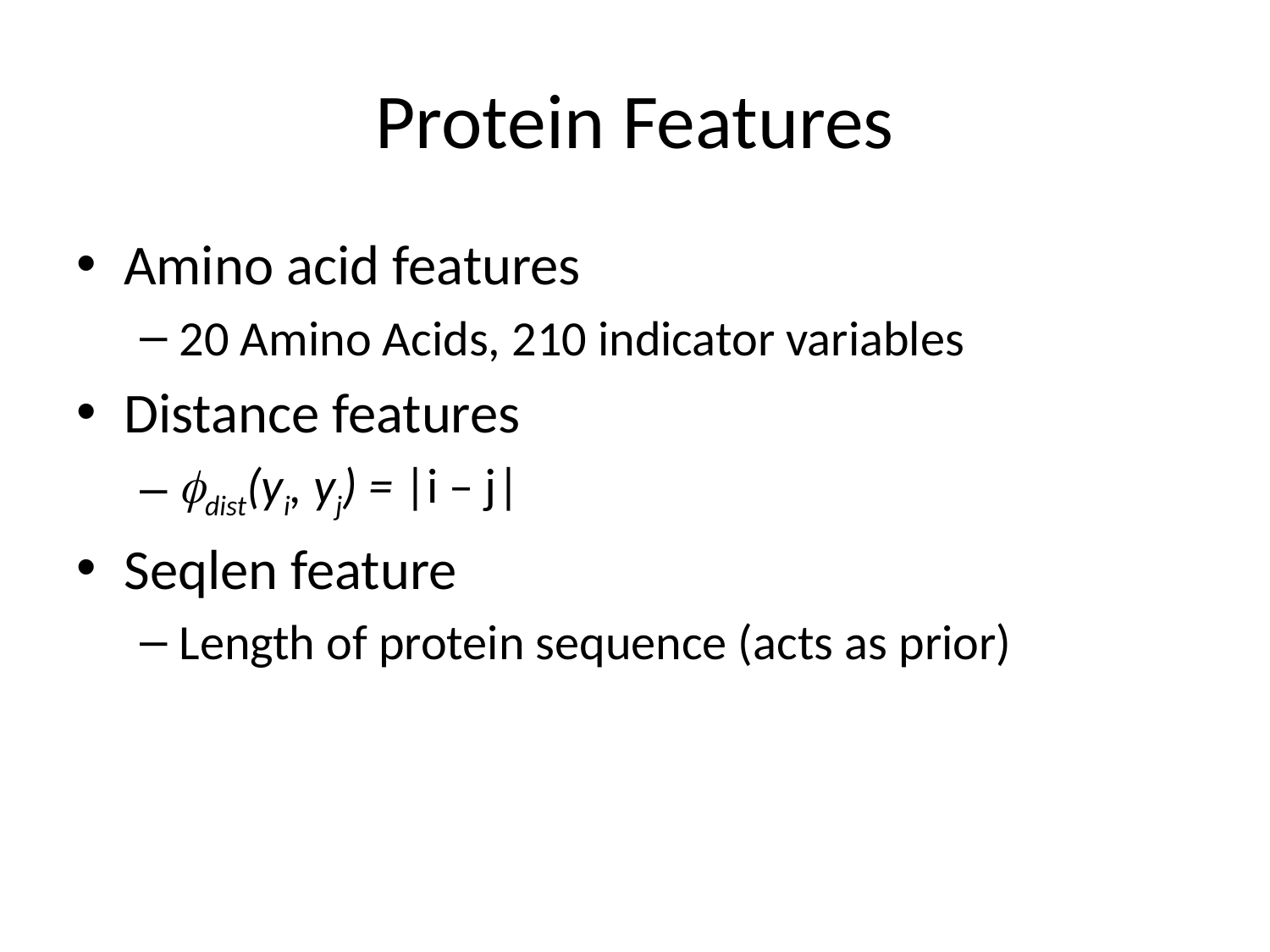

# Protein Features
Amino acid features
20 Amino Acids, 210 indicator variables
Distance features
φdist(yi, yj) = |i – j|
Seqlen feature
Length of protein sequence (acts as prior)